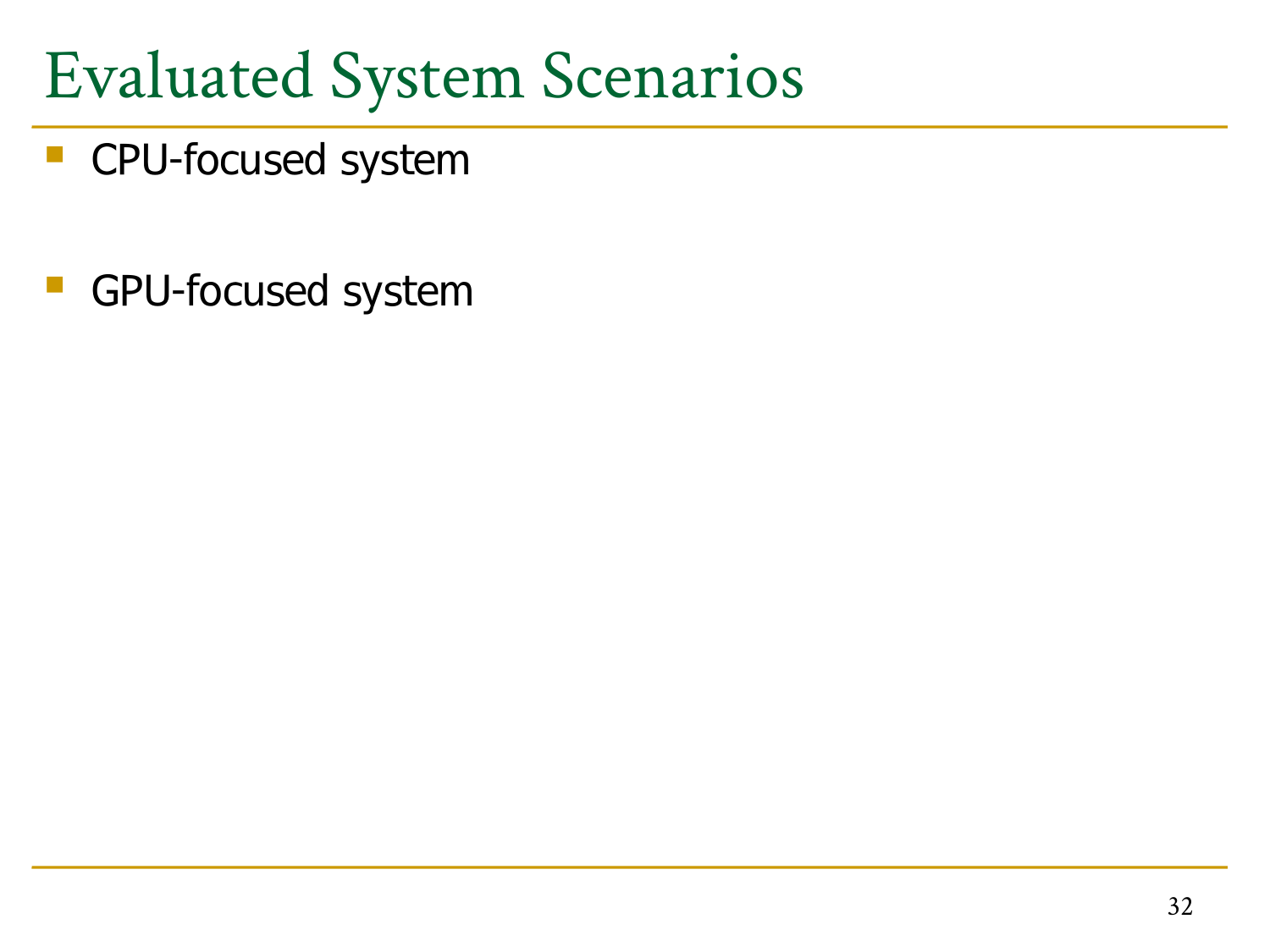

# Evaluated System Scenarios
CPU-focused system

GPU-focused system
32